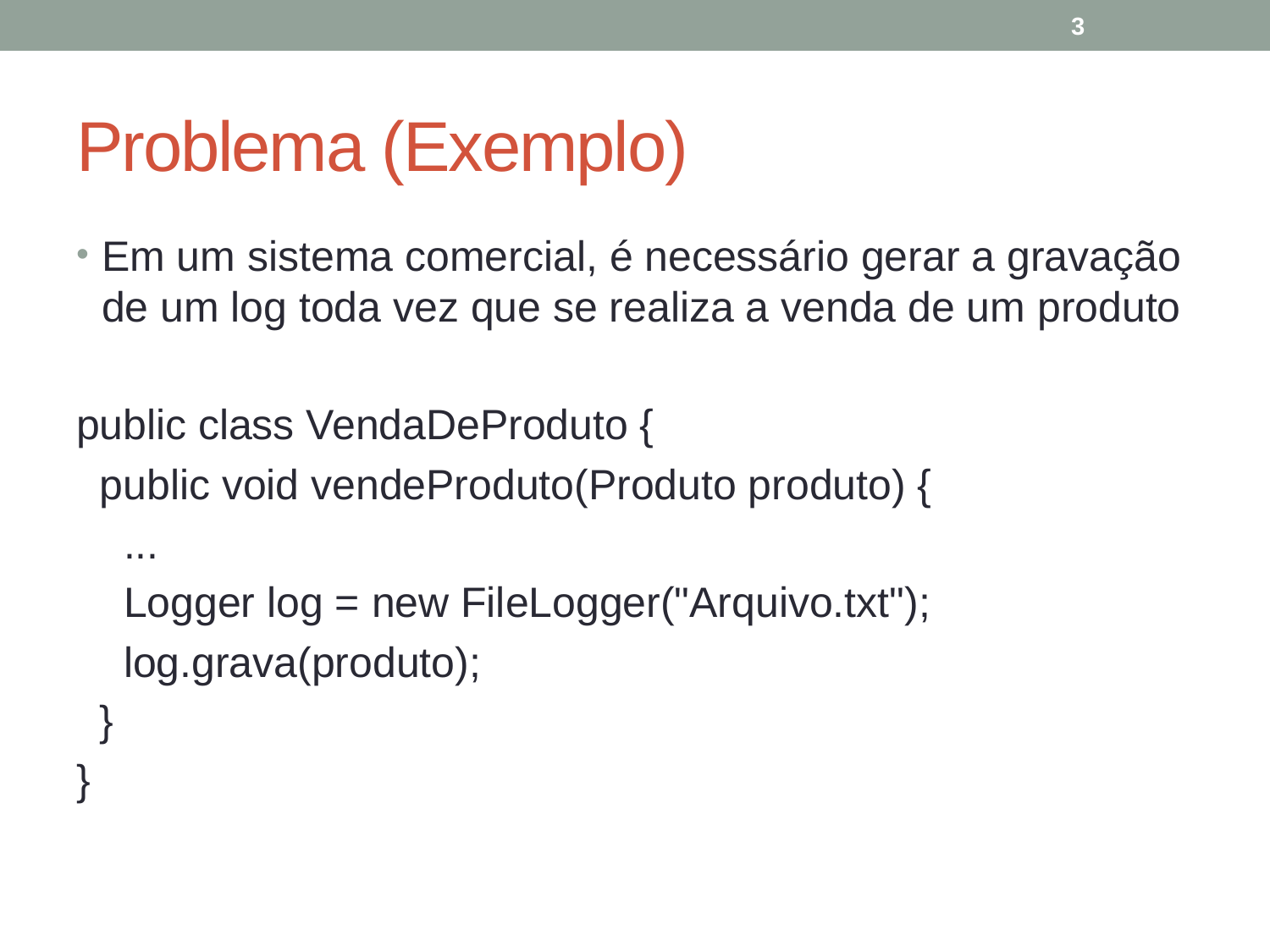

3
# Problema (Exemplo)
Em um sistema comercial, é necessário gerar a gravação de um log toda vez que se realiza a venda de um produto

public class VendaDeProduto {
  public void vendeProduto(Produto produto) {
    ...
    Logger log = new FileLogger("Arquivo.txt");
    log.grava(produto);
  }
}